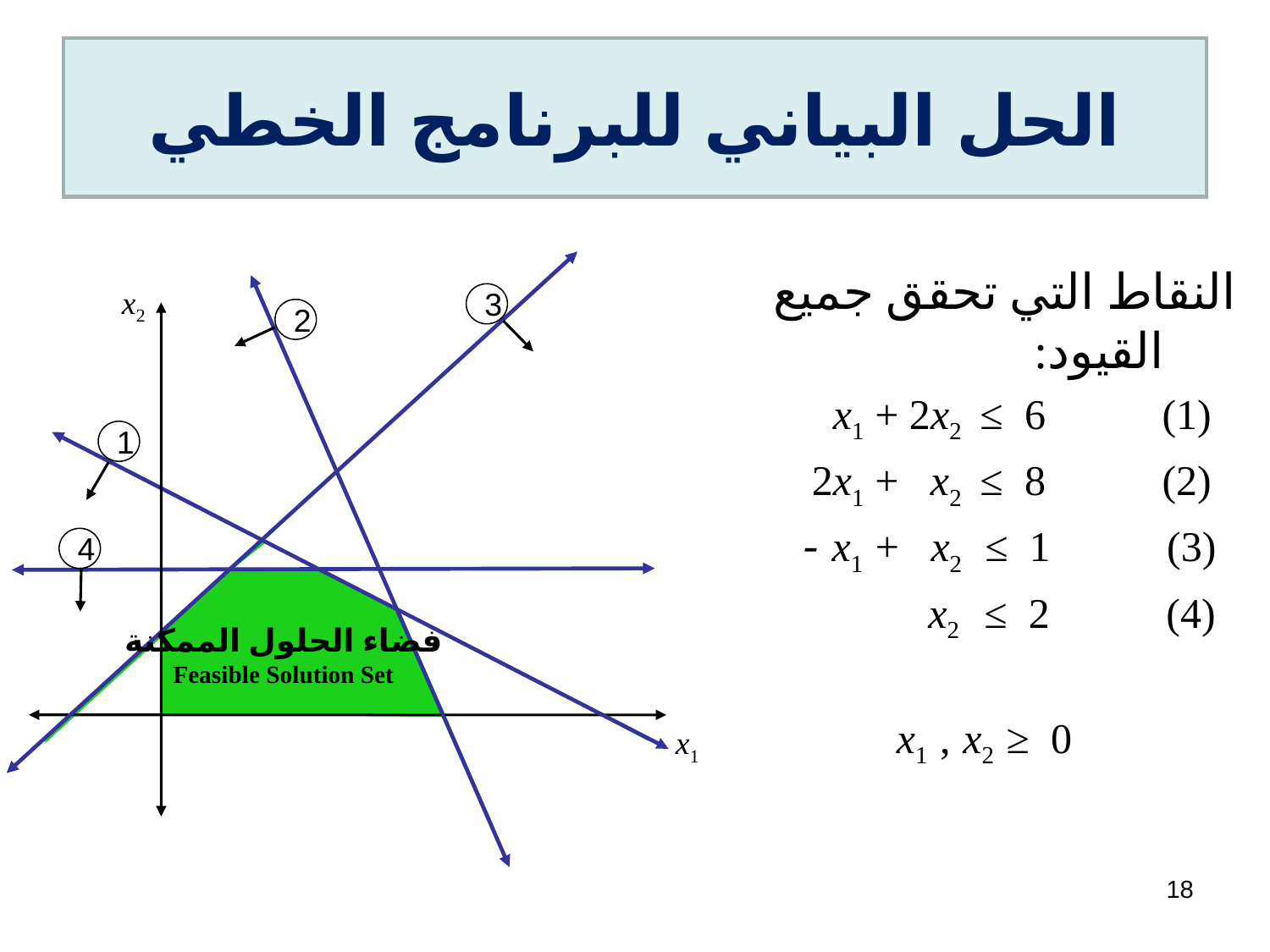

# الحل البياني للبرنامج الخطي

النقاط التي تحقق جميع القيود:
       x1 + 2x2   ≤  6           (1)
     2x1 +   x2   ≤  8           (2)
     - x1  +   x2   ≤  1           (3)
                x2    ≤  2           (4)

             x1  ,  x2  ≥  0

x2
3
2

1

4

فضاء الحلول الممكنة
Feasible Solution Set

x1
18